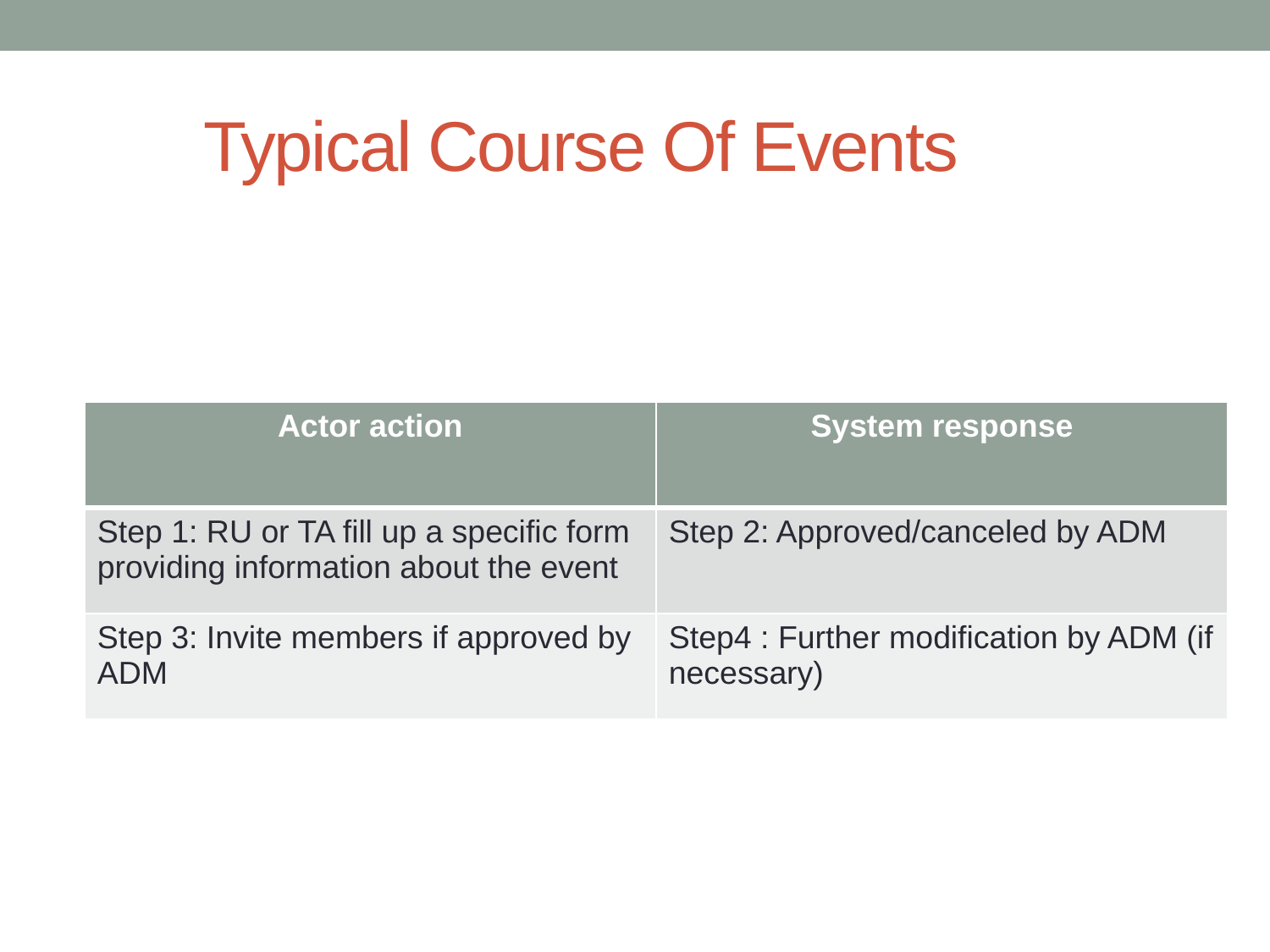

# Typical Course Of Events
| Actor action | System response |
| --- | --- |
| Step 1: RU or TA fill up a specific form providing information about the event | Step 2: Approved/canceled by ADM |
| Step 3: Invite members if approved by ADM | Step4 : Further modification by ADM (if necessary) |